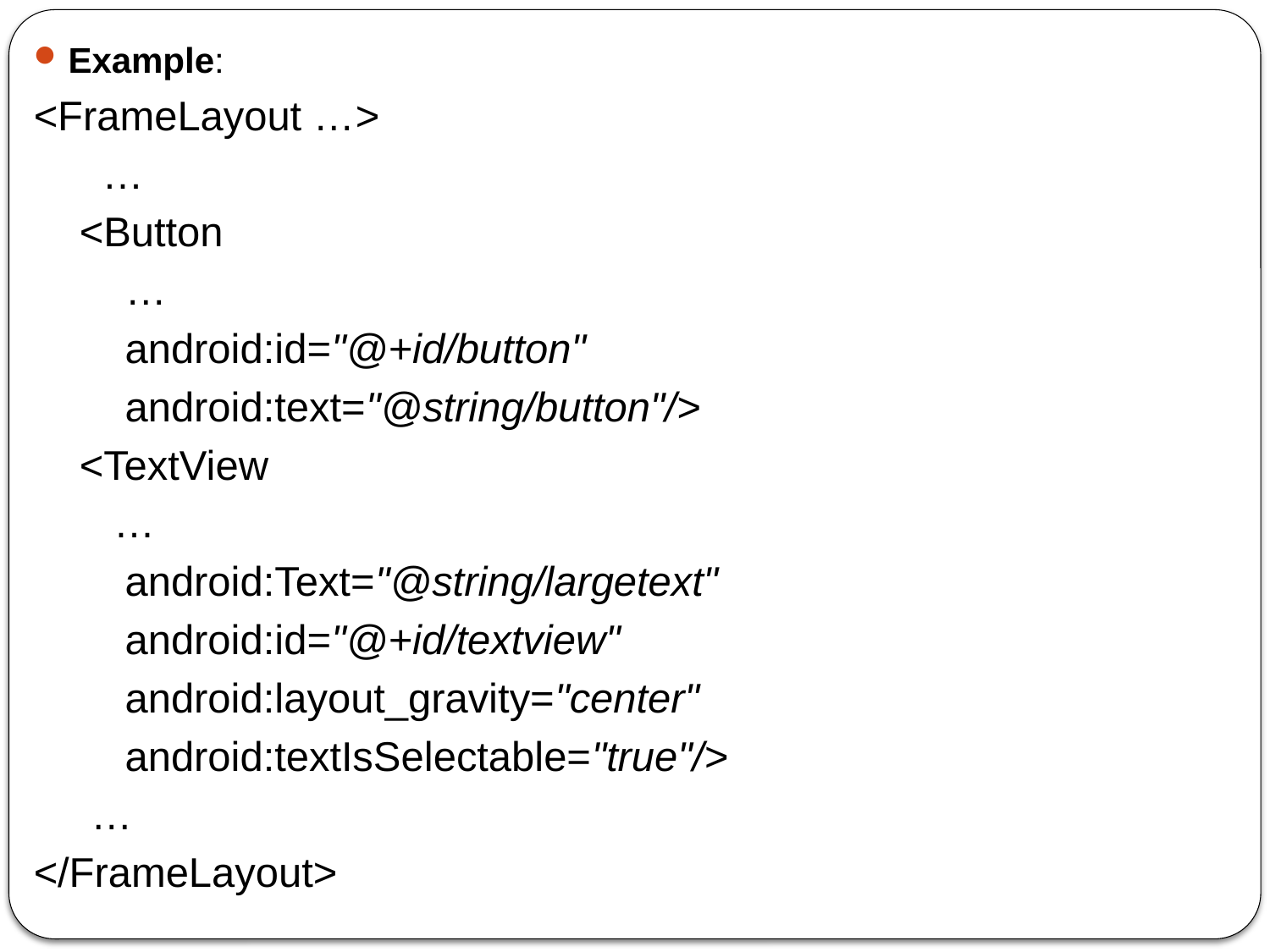

Example:
<FrameLayout …>
      …
    <Button
        …
        android:id="@+id/button"
        android:text="@string/button"/>
    <TextView
       …
        android:Text="@string/largetext"
        android:id="@+id/textview"
        android:layout_gravity="center"
        android:textIsSelectable="true"/>
     …
</FrameLayout>